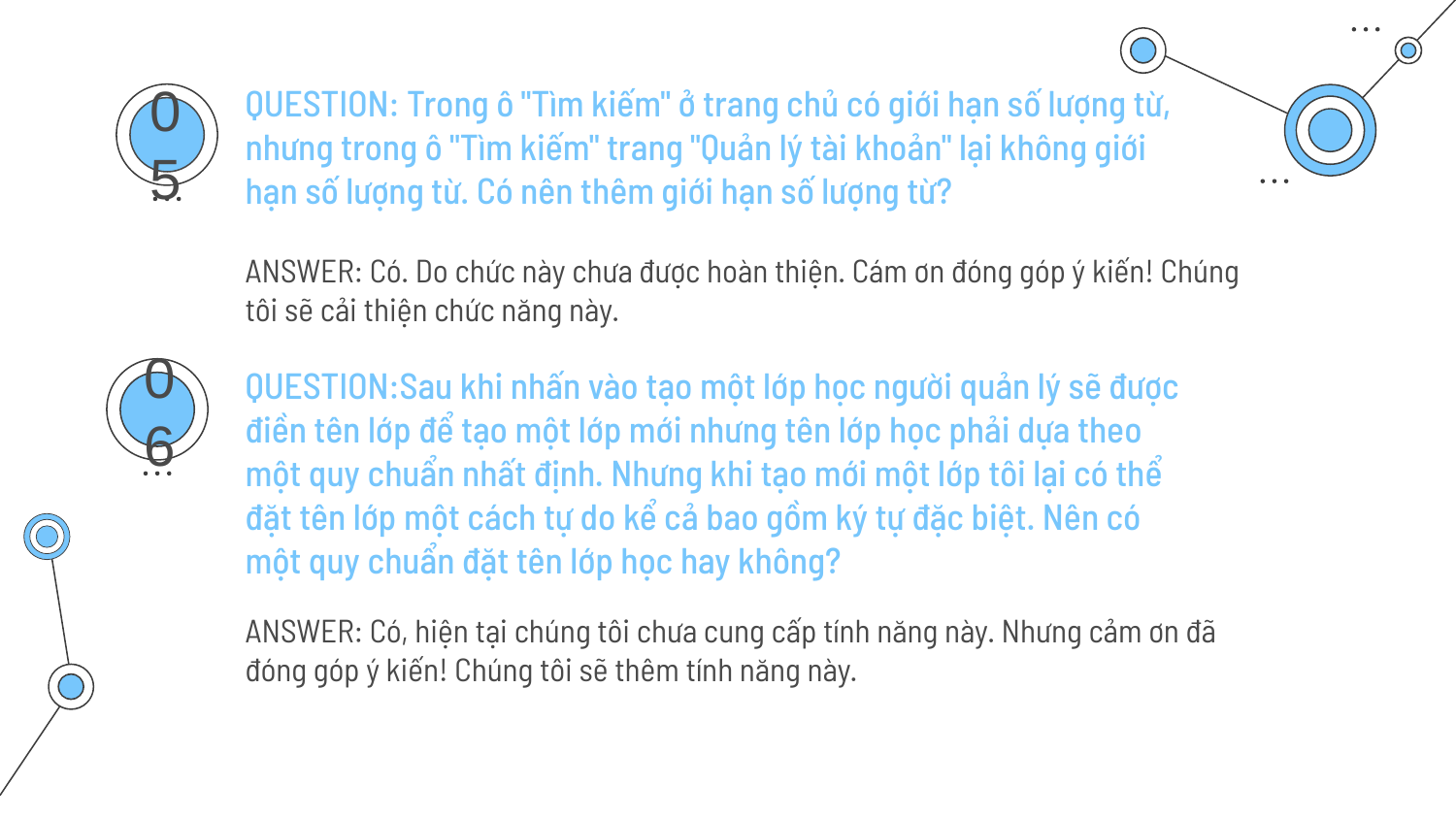

QUESTION: Trong ô "Tìm kiếm" ở trang chủ có giới hạn số lượng từ, nhưng trong ô "Tìm kiếm" trang "Quản lý tài khoản" lại không giới hạn số lượng từ. Có nên thêm giới hạn số lượng từ?

05
ANSWER: Có. Do chức này chưa được hoàn thiện. Cám ơn đóng góp ý kiến! Chúng tôi sẽ cải thiện chức năng này.
QUESTION:Sau khi nhấn vào tạo một lớp học người quản lý sẽ được điền tên lớp để tạo một lớp mới nhưng tên lớp học phải dựa theo một quy chuẩn nhất định. Nhưng khi tạo mới một lớp tôi lại có thể  đặt tên lớp một cách tự do kể cả bao gồm ký tự đặc biệt. Nên có một quy chuẩn đặt tên lớp học hay không?

06
ANSWER: Có, hiện tại chúng tôi chưa cung cấp tính năng này. Nhưng cảm ơn đã đóng góp ý kiến! Chúng tôi sẽ thêm tính năng này.